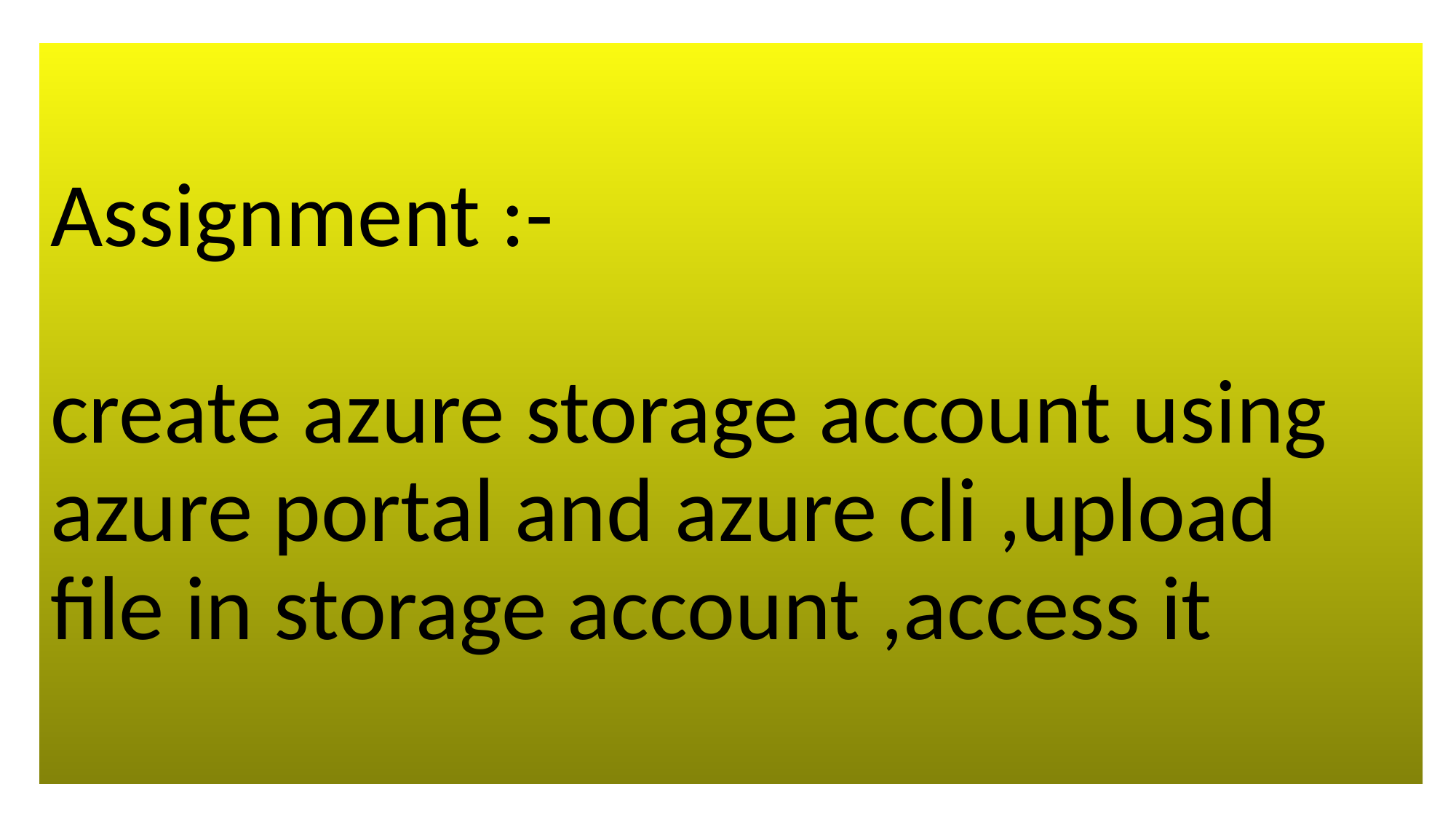

# Assignment :- create azure storage account using azure portal and azure cli ,upload file in storage account ,access it